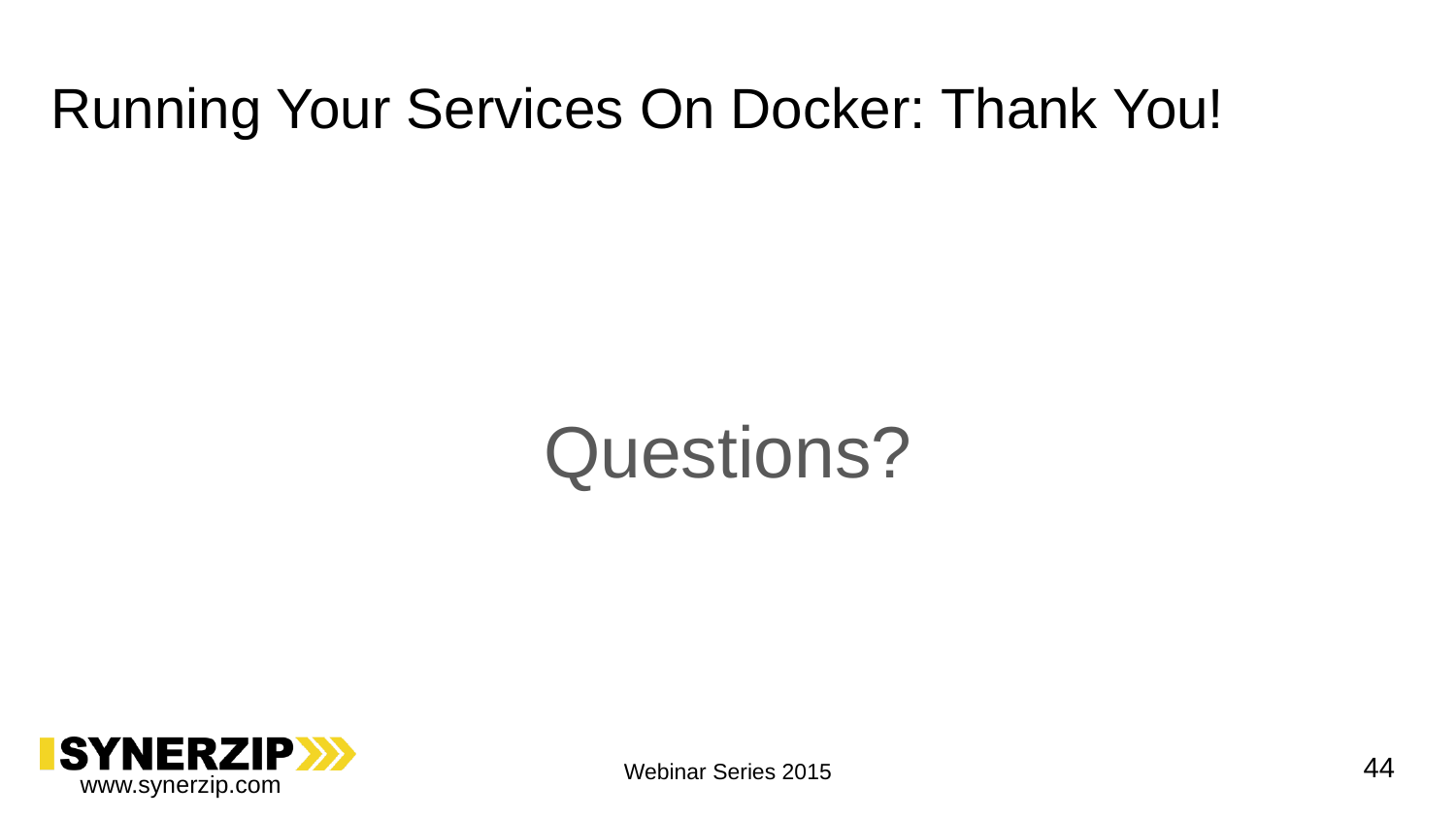

# Running Your Services On Docker: Thank You!
Questions?
44